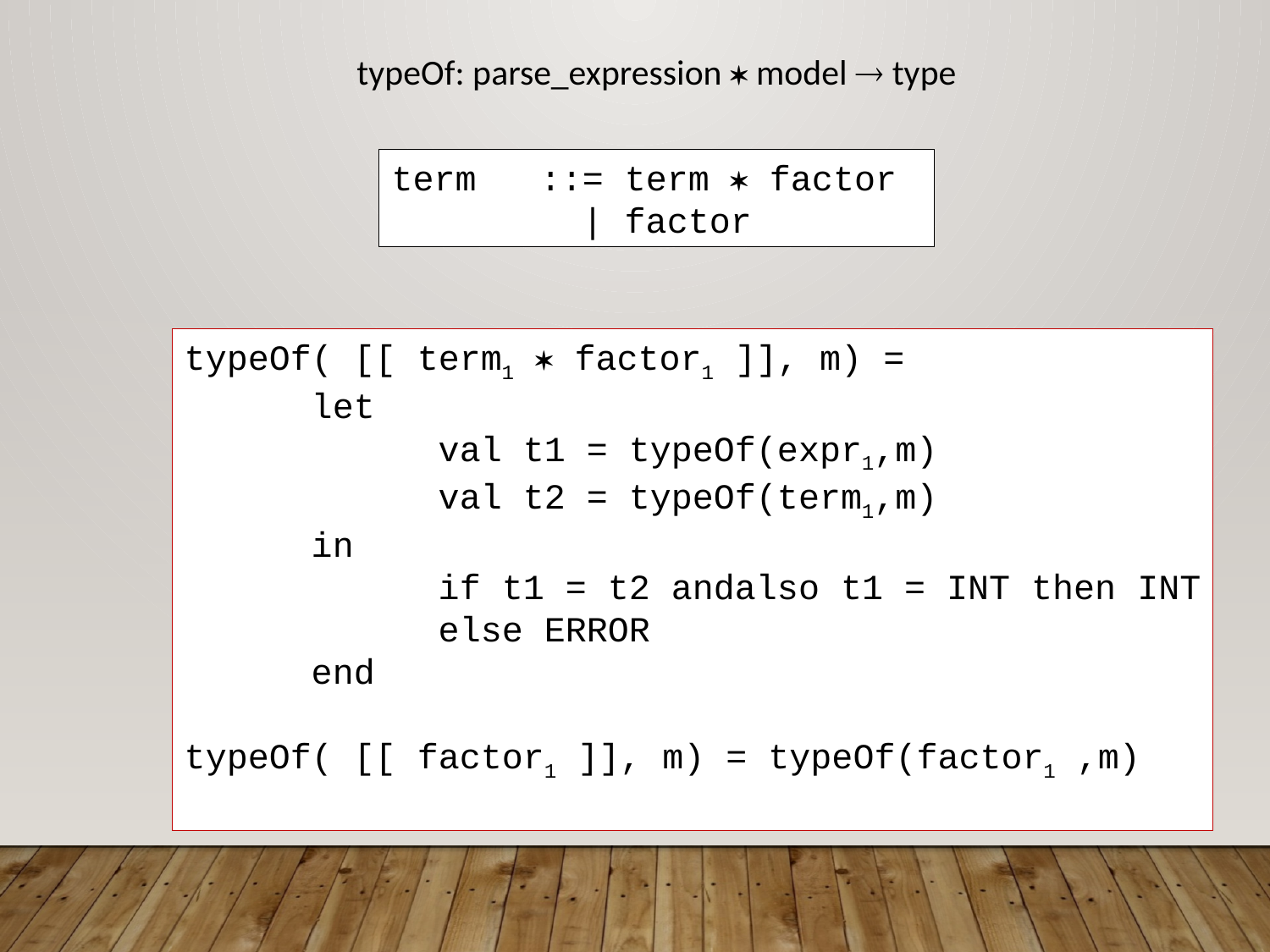

typeOf: parse_expression ∗ model → type
term   ::= term ∗ factor
         | factor
typeOf( [[ term1 ∗ factor1 ]], m) =
	let
		val t1 = typeOf(expr1,m)
		val t2 = typeOf(term1,m)
	in
		if t1 = t2 andalso t1 = INT then INT
		else ERROR
	end

typeOf( [[ factor1 ]], m) = typeOf(factor1 ,m)